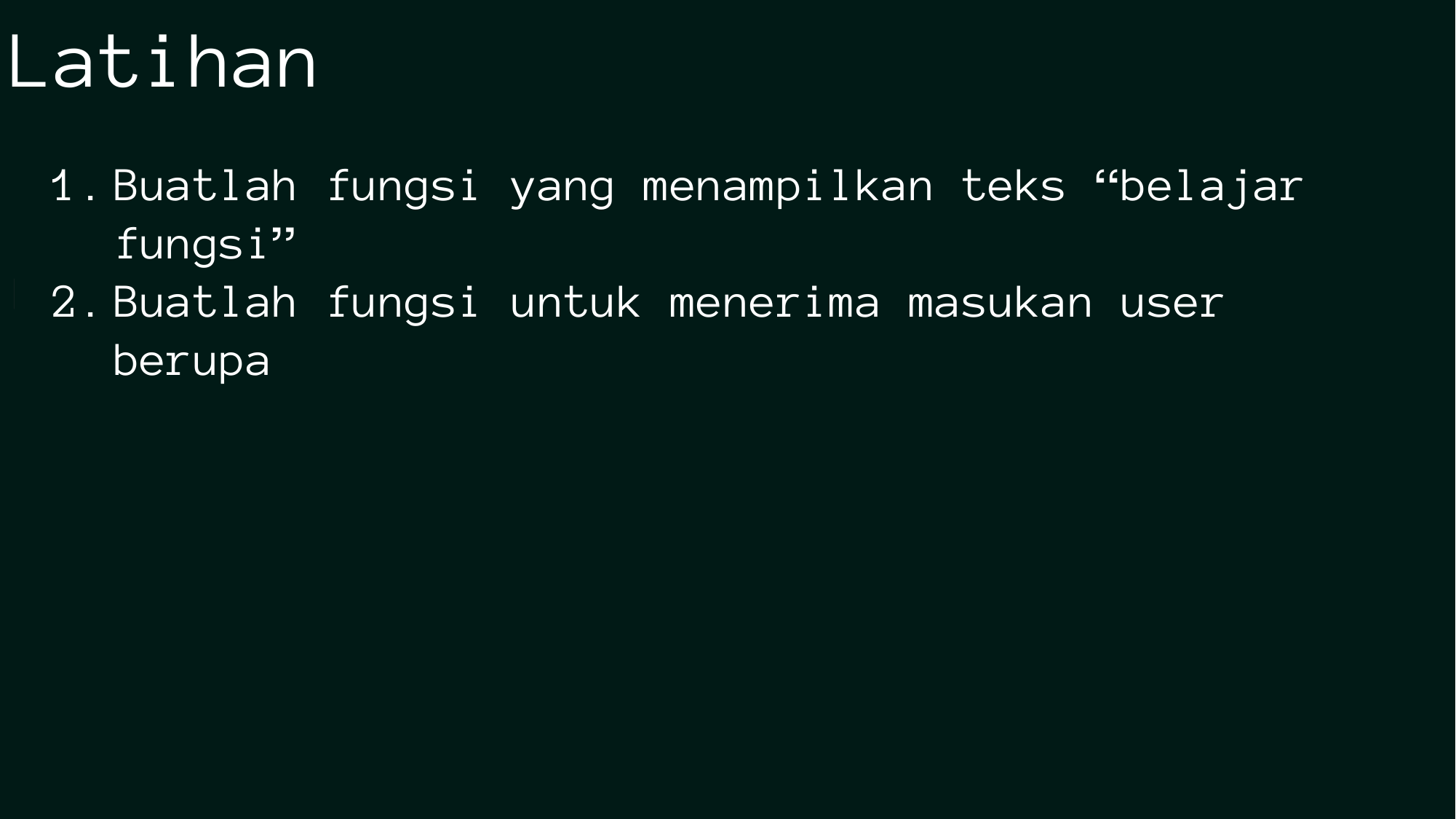

Latihan
Buatlah fungsi yang menampilkan teks “belajar fungsi”
Buatlah fungsi untuk menerima masukan user berupa